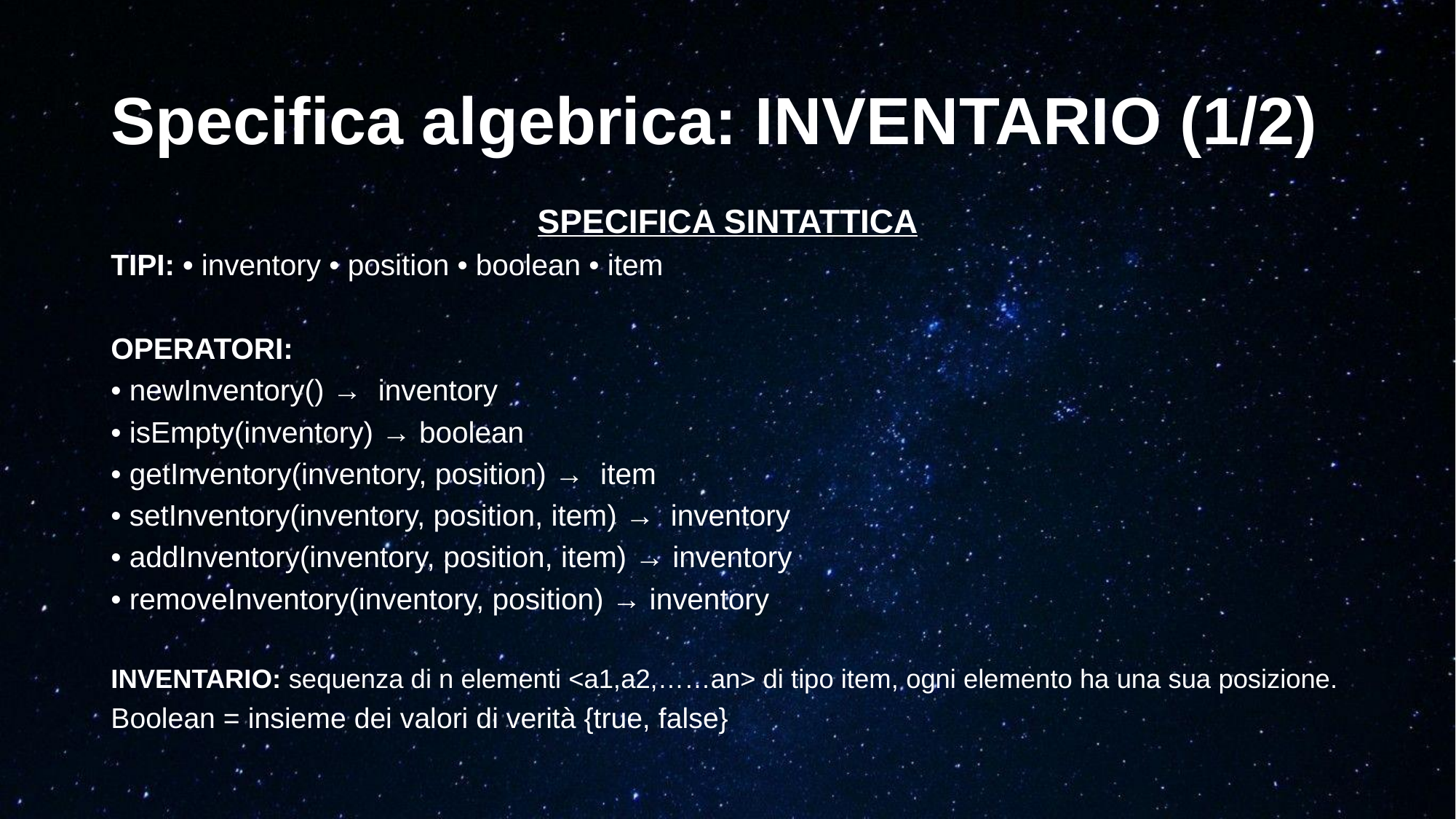

# Specifica algebrica: INVENTARIO (1/2)
SPECIFICA SINTATTICA
TIPI: • inventory • position • boolean • item

OPERATORI:
• newInventory() →  inventory
• isEmpty(inventory) → boolean
• getInventory(inventory, position) →  item
• setInventory(inventory, position, item) →  inventory
• addInventory(inventory, position, item) → inventory
• removeInventory(inventory, position) → inventory

INVENTARIO: sequenza di n elementi <a1,a2,……an> di tipo item, ogni elemento ha una sua posizione.
Boolean = insieme dei valori di verità {true, false}